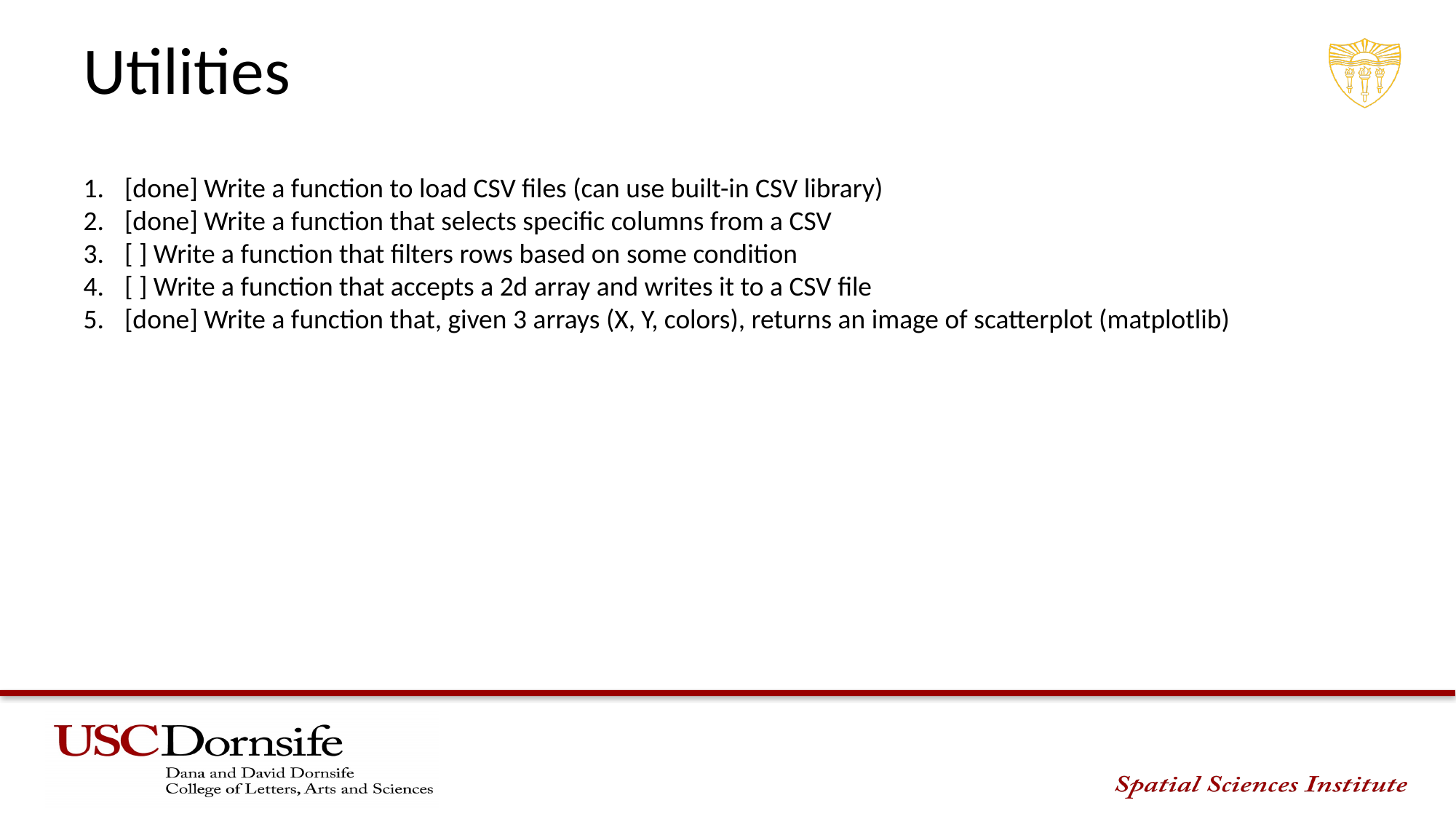

# Utilities
[done] Write a function to load CSV files (can use built-in CSV library)
[done] Write a function that selects specific columns from a CSV
[ ] Write a function that filters rows based on some condition
[ ] Write a function that accepts a 2d array and writes it to a CSV file
[done] Write a function that, given 3 arrays (X, Y, colors), returns an image of scatterplot (matplotlib)